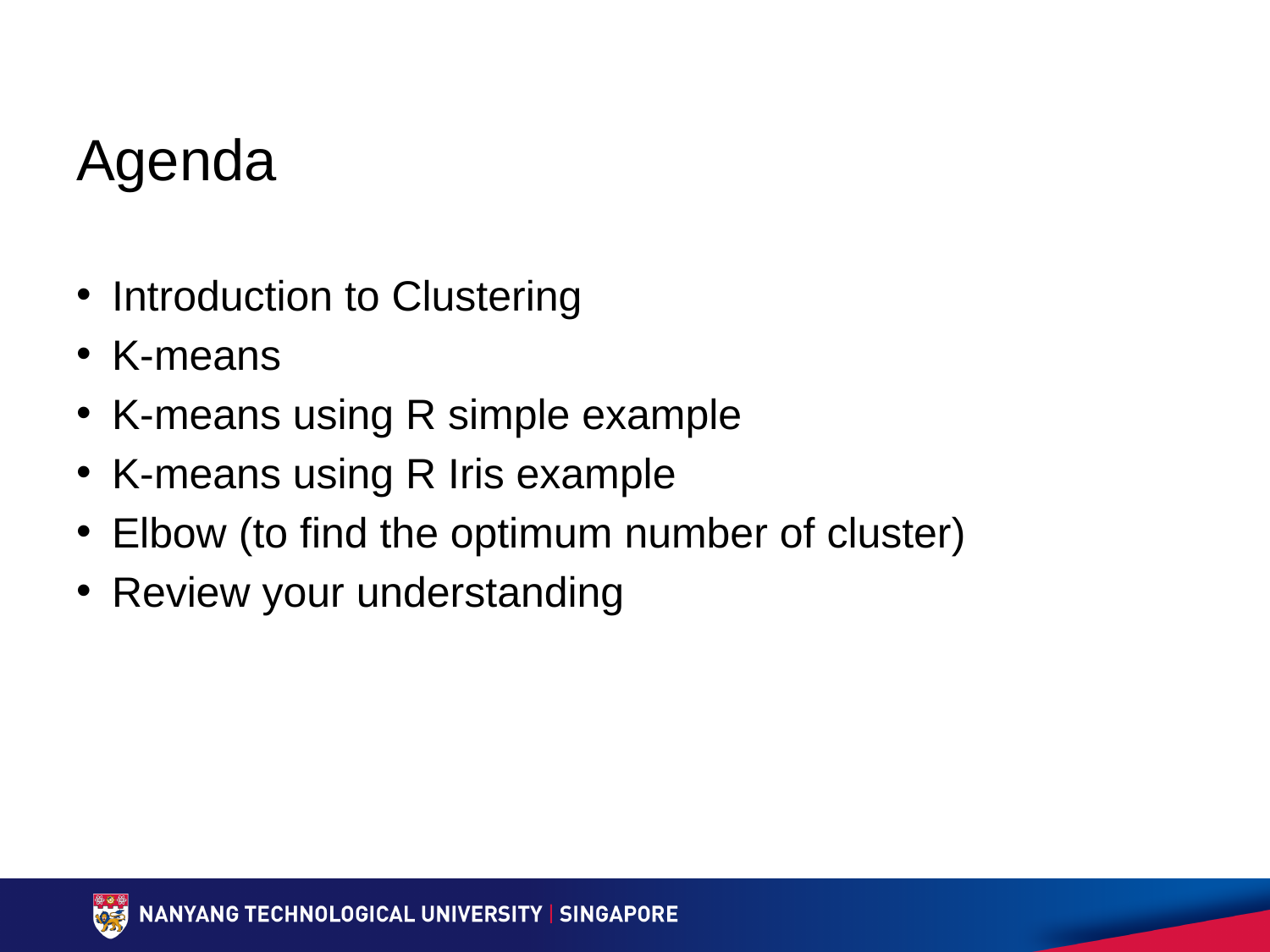

# Agenda
Introduction to Clustering
K-means
K-means using R simple example
K-means using R Iris example
Elbow (to find the optimum number of cluster)
Review your understanding